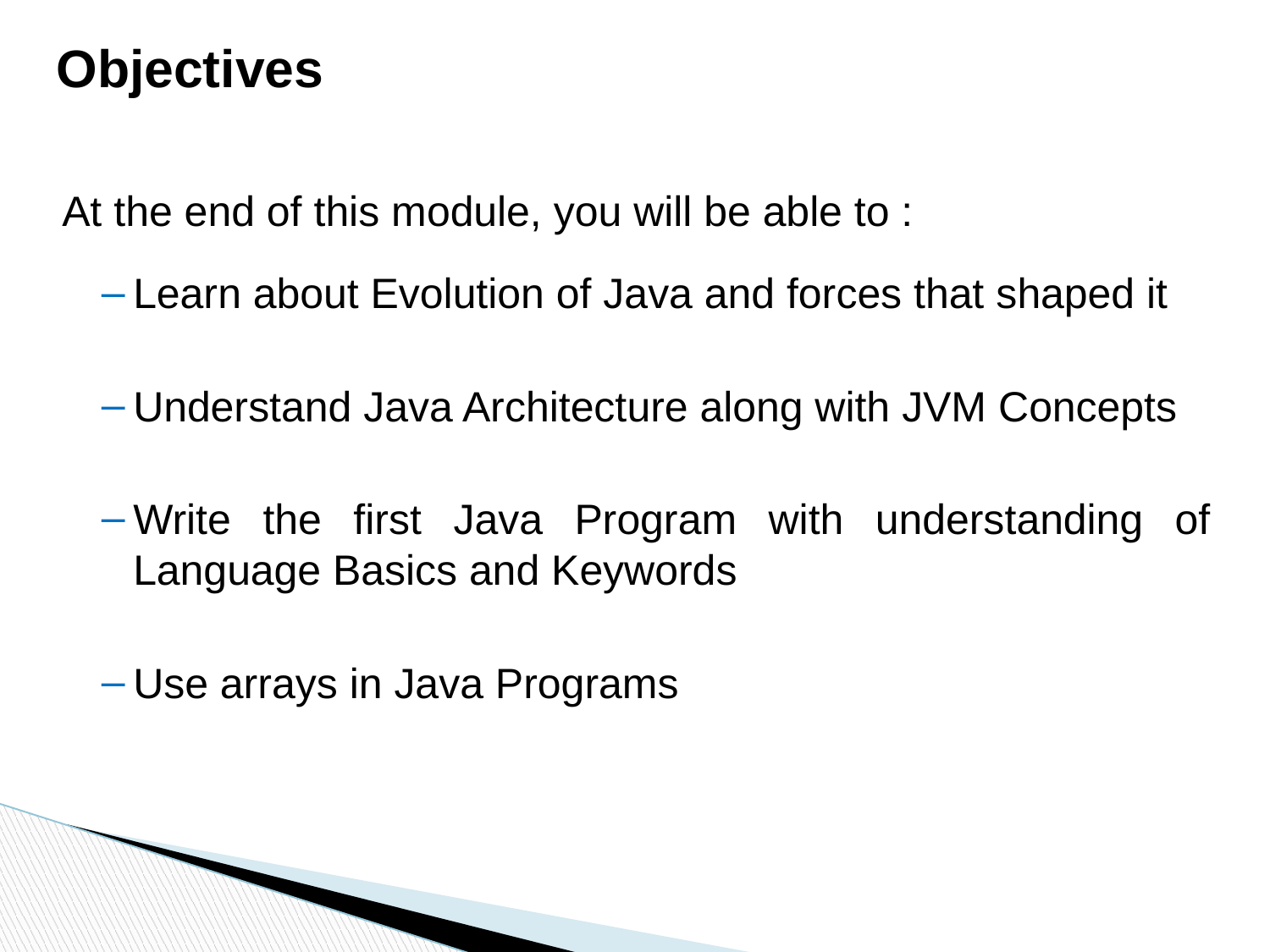

Objectives

At the end of this module, you will be able to :

Learn about Evolution of Java and forces that shaped it

Understand Java Architecture along with JVM Concepts

Write the first Java Program with understanding of Language Basics and Keywords

Use arrays in Java Programs